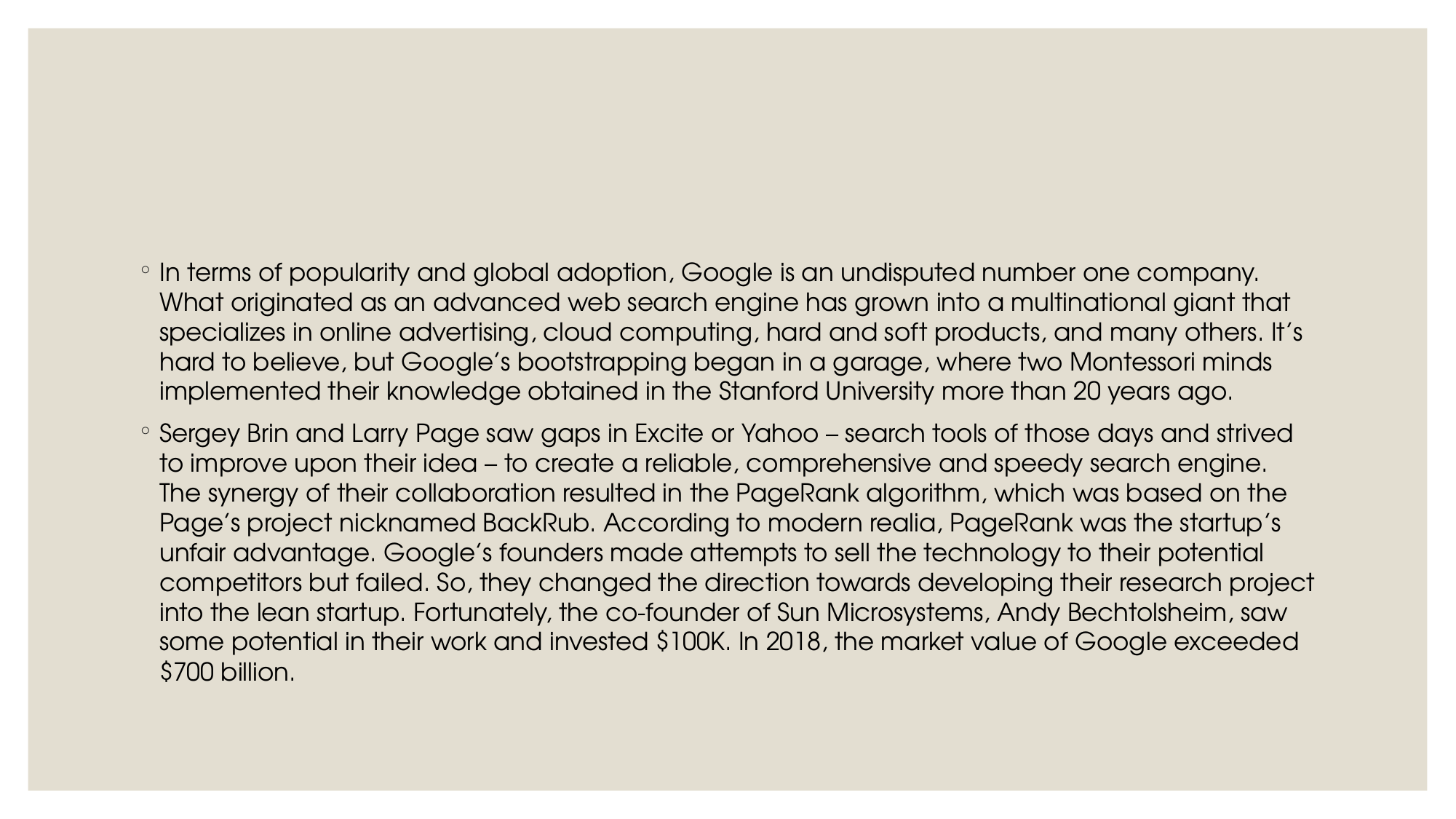

#
In terms of popularity and global adoption, Google is an undisputed number one company. What originated as an advanced web search engine has grown into a multinational giant that specializes in online advertising, cloud computing, hard and soft products, and many others. It’s hard to believe, but Google’s bootstrapping began in a garage, where two Montessori minds implemented their knowledge obtained in the Stanford University more than 20 years ago.
Sergey Brin and Larry Page saw gaps in Excite or Yahoo – search tools of those days and strived to improve upon their idea – to create a reliable, comprehensive and speedy search engine. The synergy of their collaboration resulted in the PageRank algorithm, which was based on the Page’s project nicknamed BackRub. According to modern realia, PageRank was the startup’s unfair advantage. Google’s founders made attempts to sell the technology to their potential competitors but failed. So, they changed the direction towards developing their research project into the lean startup. Fortunately, the co-founder of Sun Microsystems, Andy Bechtolsheim, saw some potential in their work and invested $100K. In 2018, the market value of Google exceeded $700 billion.